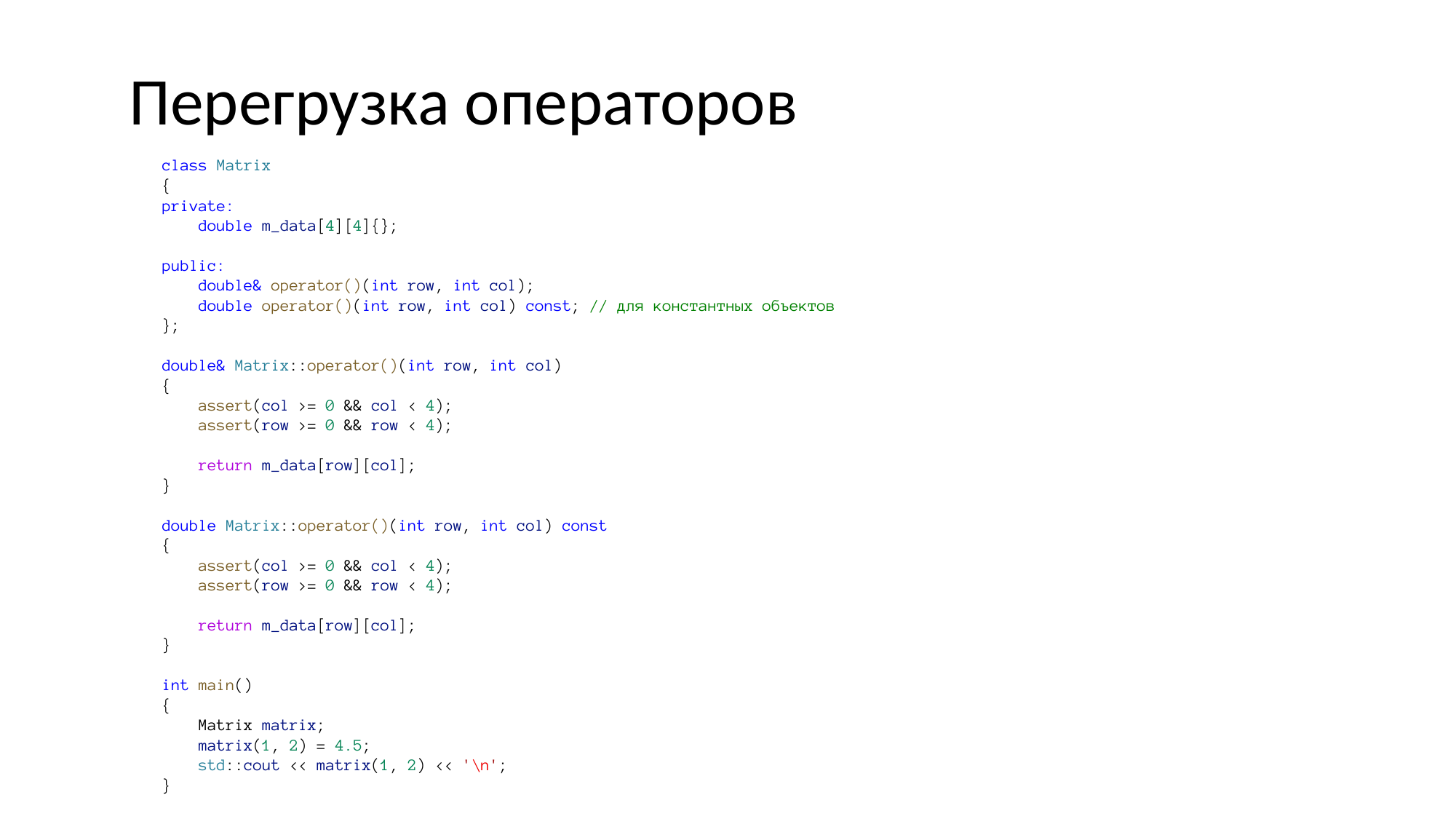

Перегрузка операторов
class Matrix
{
private:
    double m_data[4][4]{};

public:
    double& operator()(int row, int col);
    double operator()(int row, int col) const; // для константных объектов
};

double& Matrix::operator()(int row, int col)
{
    assert(col >= 0 && col < 4);
    assert(row >= 0 && row < 4);

    return m_data[row][col];
}

double Matrix::operator()(int row, int col) const
{
    assert(col >= 0 && col < 4);
    assert(row >= 0 && row < 4);

    return m_data[row][col];
}

int main()
{
    Matrix matrix;
    matrix(1, 2) = 4.5;
    std::cout << matrix(1, 2) << '\n';
}